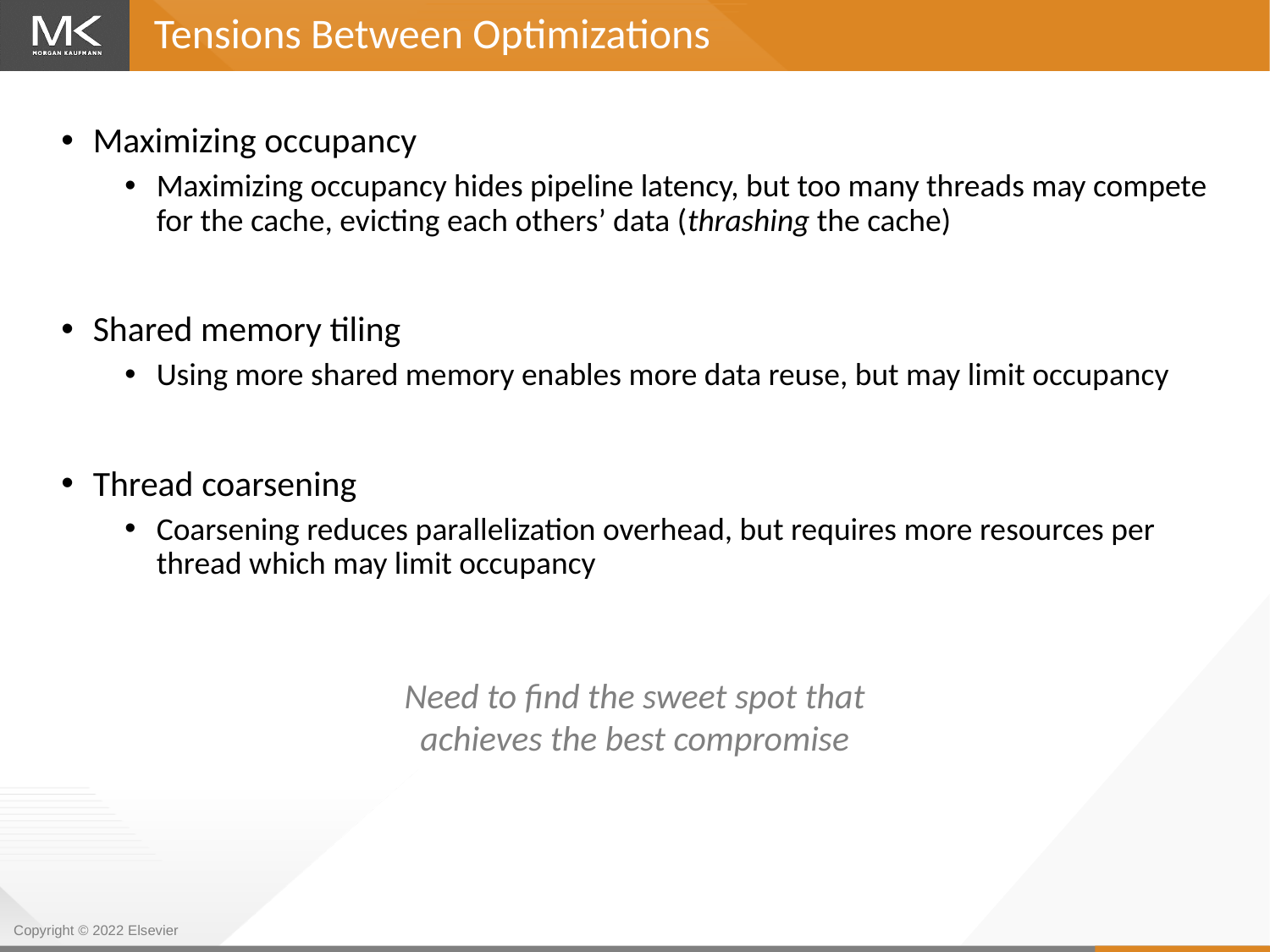

Tensions Between Optimizations
Maximizing occupancy
Maximizing occupancy hides pipeline latency, but too many threads may compete for the cache, evicting each others’ data (thrashing the cache)

Shared memory tiling
Using more shared memory enables more data reuse, but may limit occupancy

Thread coarsening
Coarsening reduces parallelization overhead, but requires more resources per thread which may limit occupancy

Need to find the sweet spot that achieves the best compromise